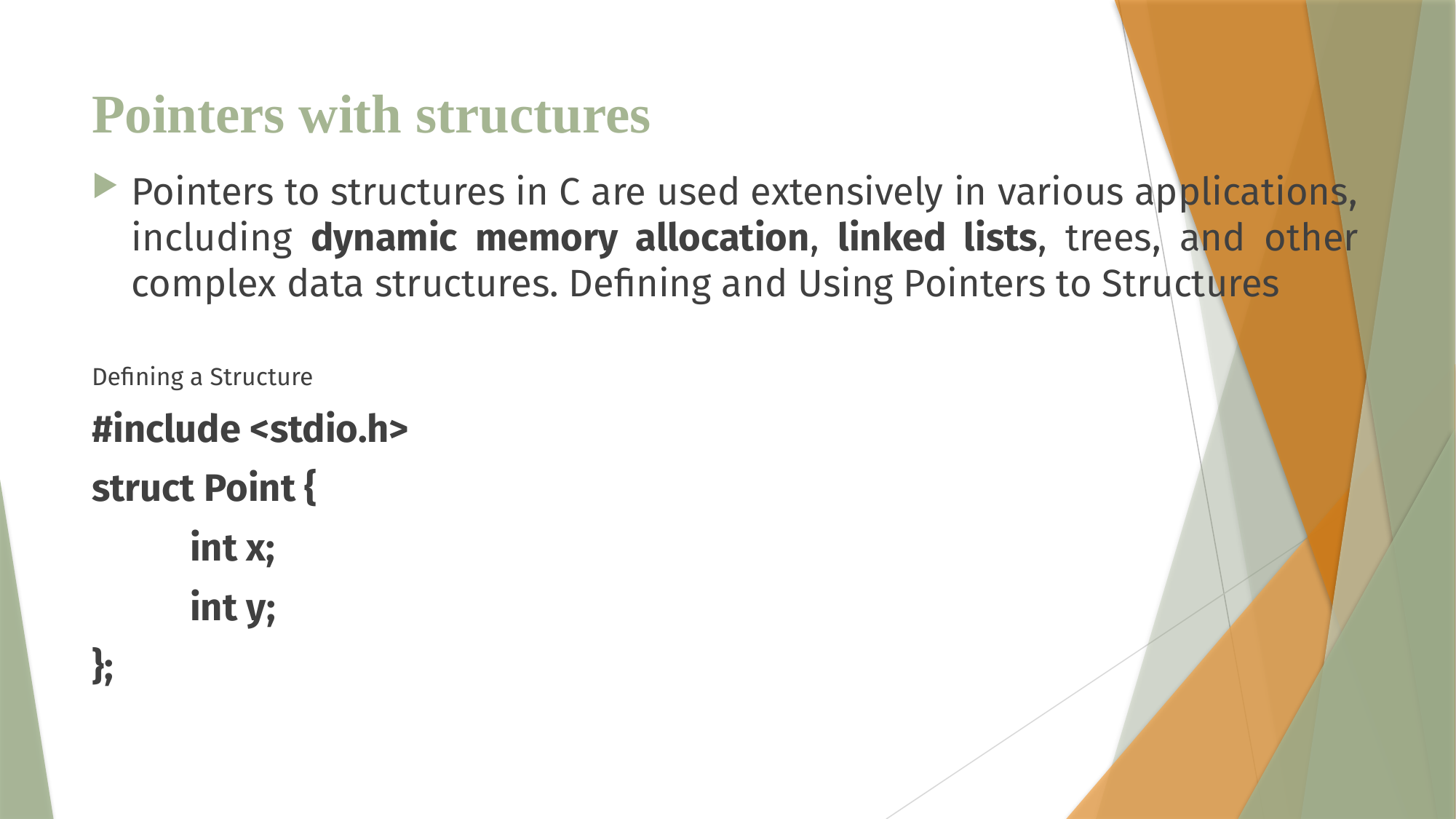

# Pointers with structures
Pointers to structures in C are used extensively in various applications, including dynamic memory allocation, linked lists, trees, and other complex data structures. Defining and Using Pointers to Structures

Defining a Structure
#include <stdio.h>
struct Point {
	int x;
	int y;
};